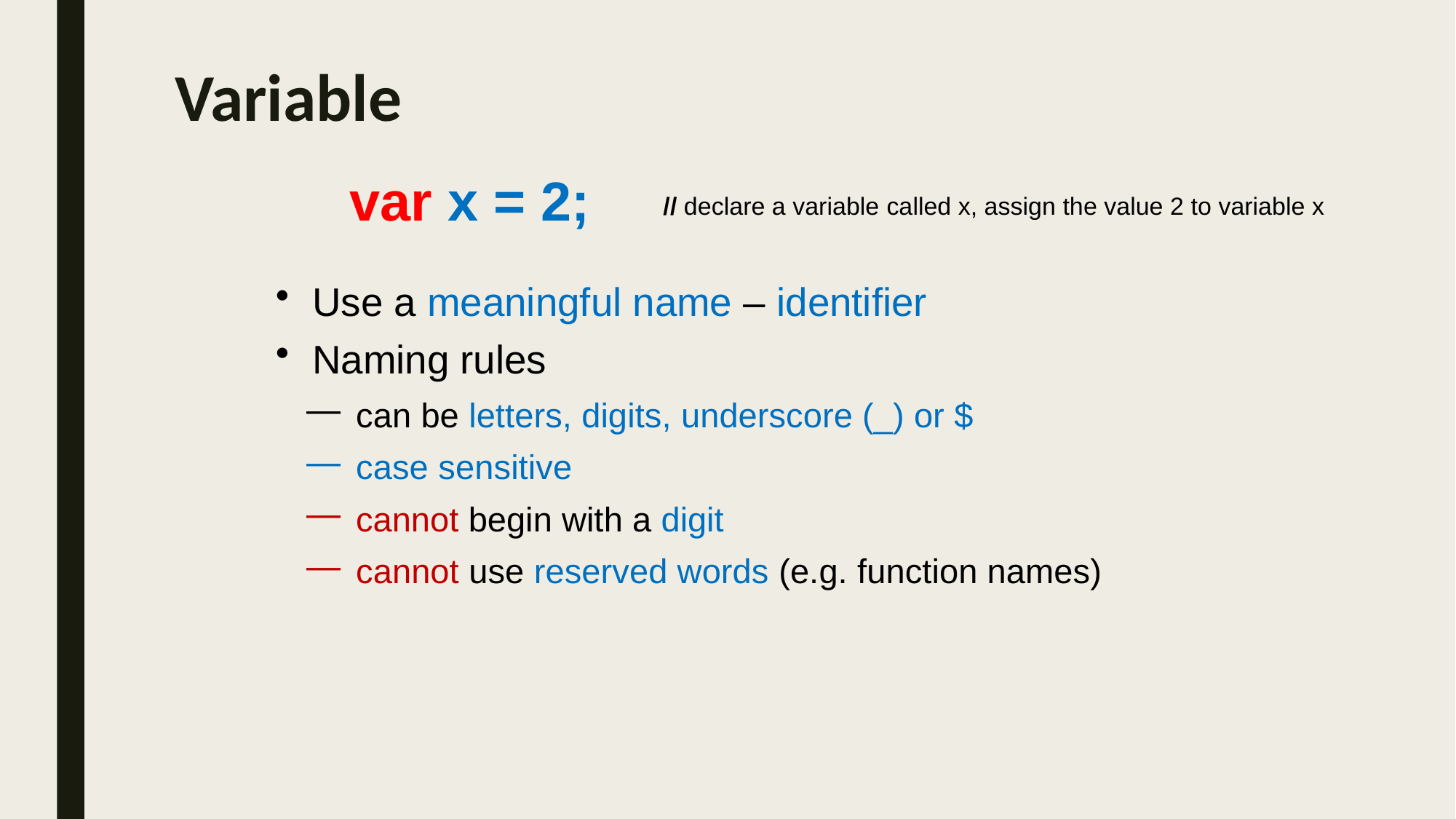

# Variable
var x = 2;
// declare a variable called x, assign the value 2 to variable x
Use a meaningful name – identifier
Naming rules
can be letters, digits, underscore (_) or $
case sensitive
cannot begin with a digit
cannot use reserved words (e.g. function names)